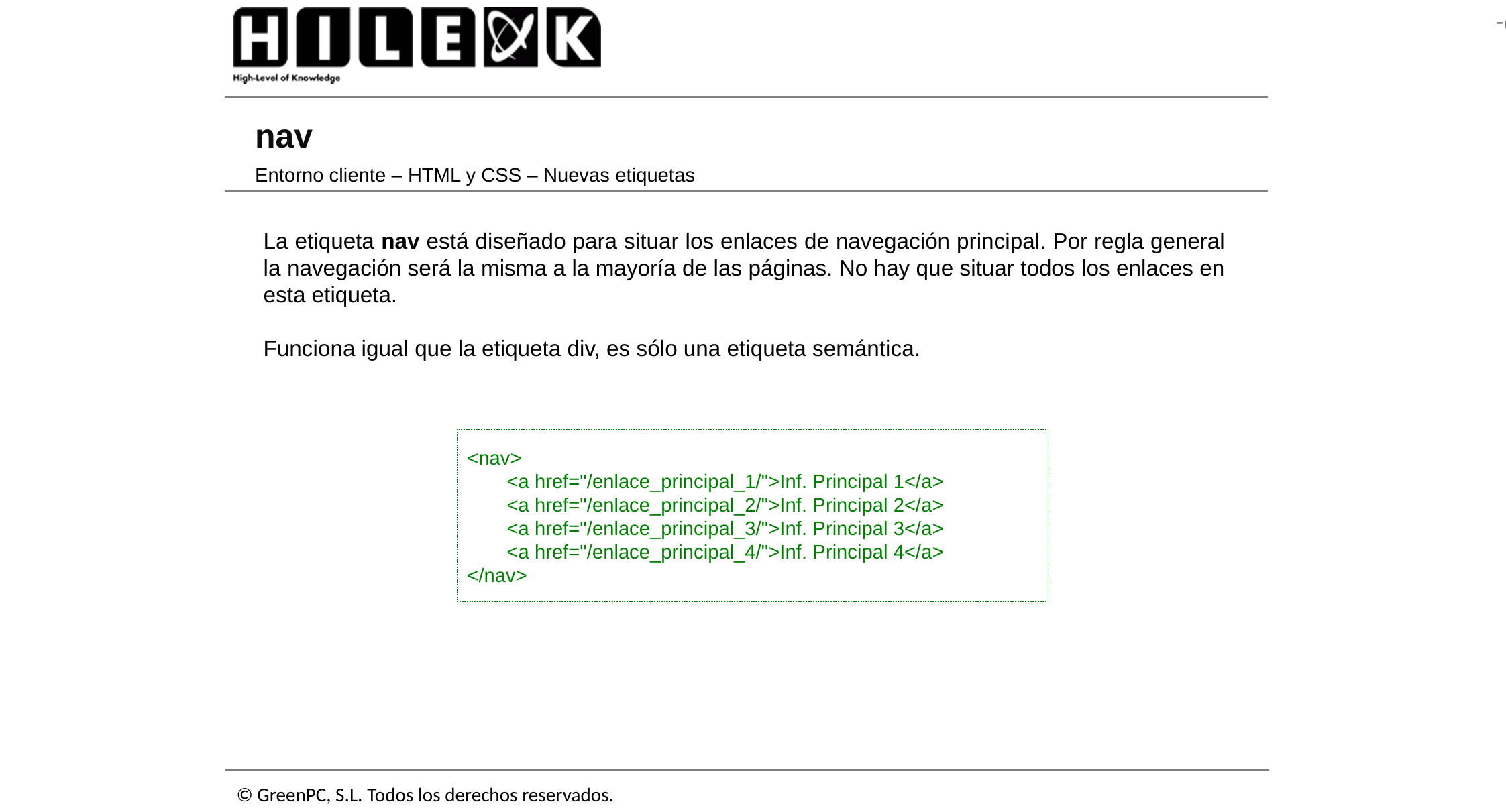

# nav
Entorno cliente – HTML y CSS – Nuevas etiquetas
La etiqueta nav está diseñado para situar los enlaces de navegación principal. Por regla general la navegación será la misma a la mayoría de las páginas. No hay que situar todos los enlaces en esta etiqueta.

Funciona igual que la etiqueta div, es sólo una etiqueta semántica.
<nav>
	<a href="/enlace_principal_1/">Inf. Principal 1</a>
	<a href="/enlace_principal_2/">Inf. Principal 2</a>
	<a href="/enlace_principal_3/">Inf. Principal 3</a>
	<a href="/enlace_principal_4/">Inf. Principal 4</a>
</nav>